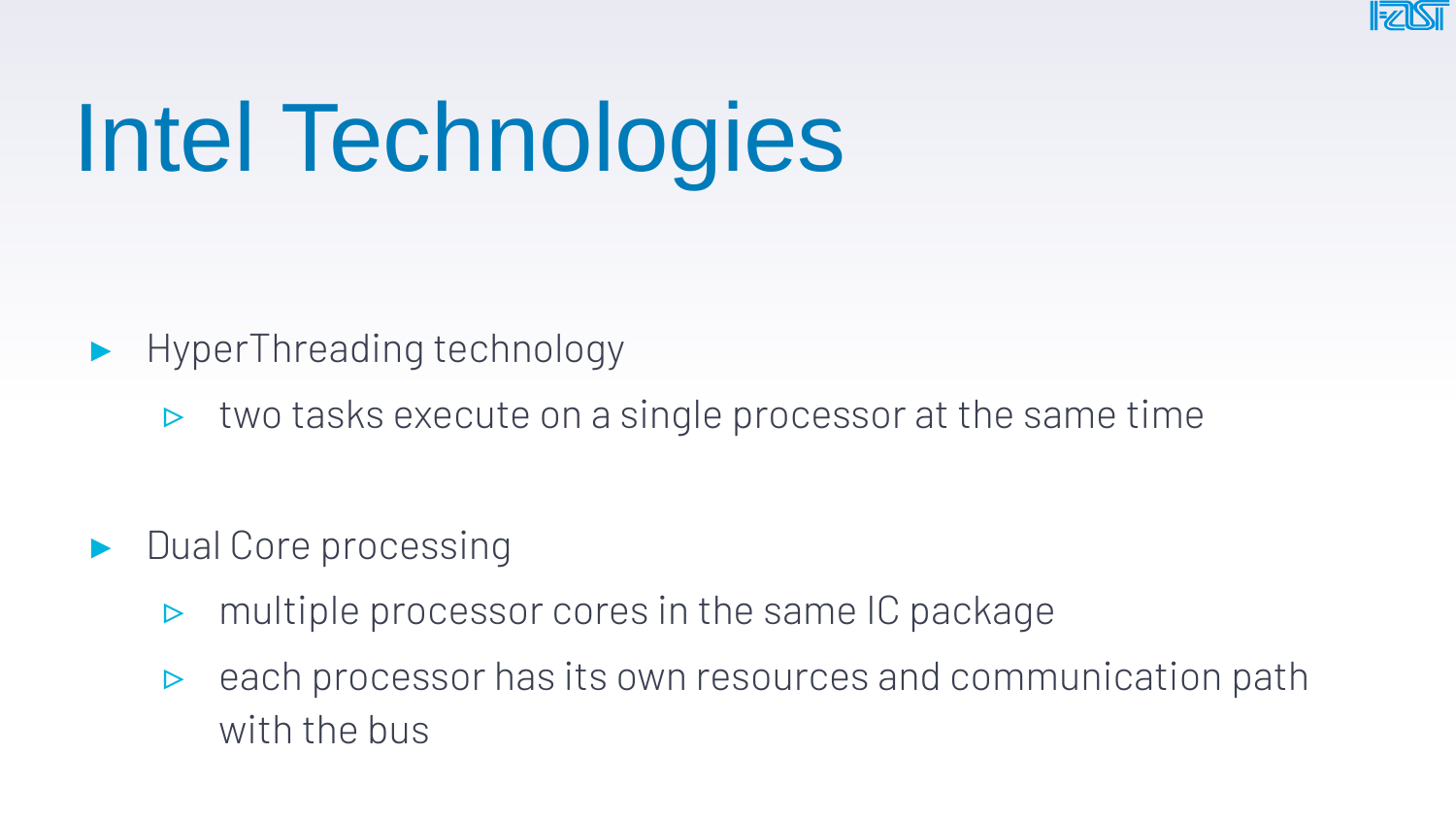

# Intel Technologies
HyperThreading technology
two tasks execute on a single processor at the same time

Dual Core processing
multiple processor cores in the same IC package
each processor has its own resources and communication path with the bus

52